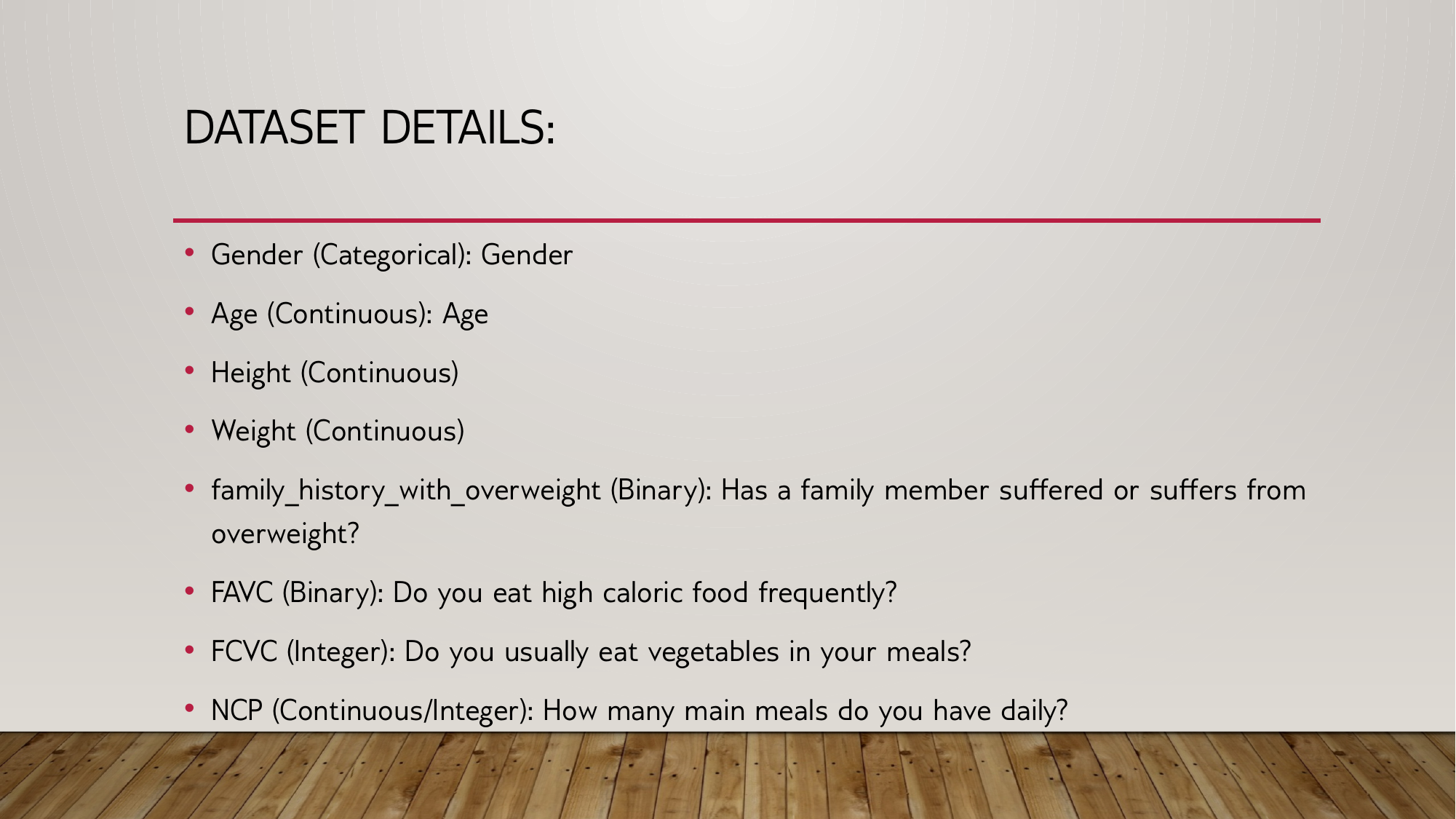

# Dataset details:
Gender (Categorical): Gender
Age (Continuous): Age
Height (Continuous)
Weight (Continuous)
family_history_with_overweight (Binary): Has a family member suffered or suffers from overweight?
FAVC (Binary): Do you eat high caloric food frequently?
FCVC (Integer): Do you usually eat vegetables in your meals?
NCP (Continuous/Integer): How many main meals do you have daily?